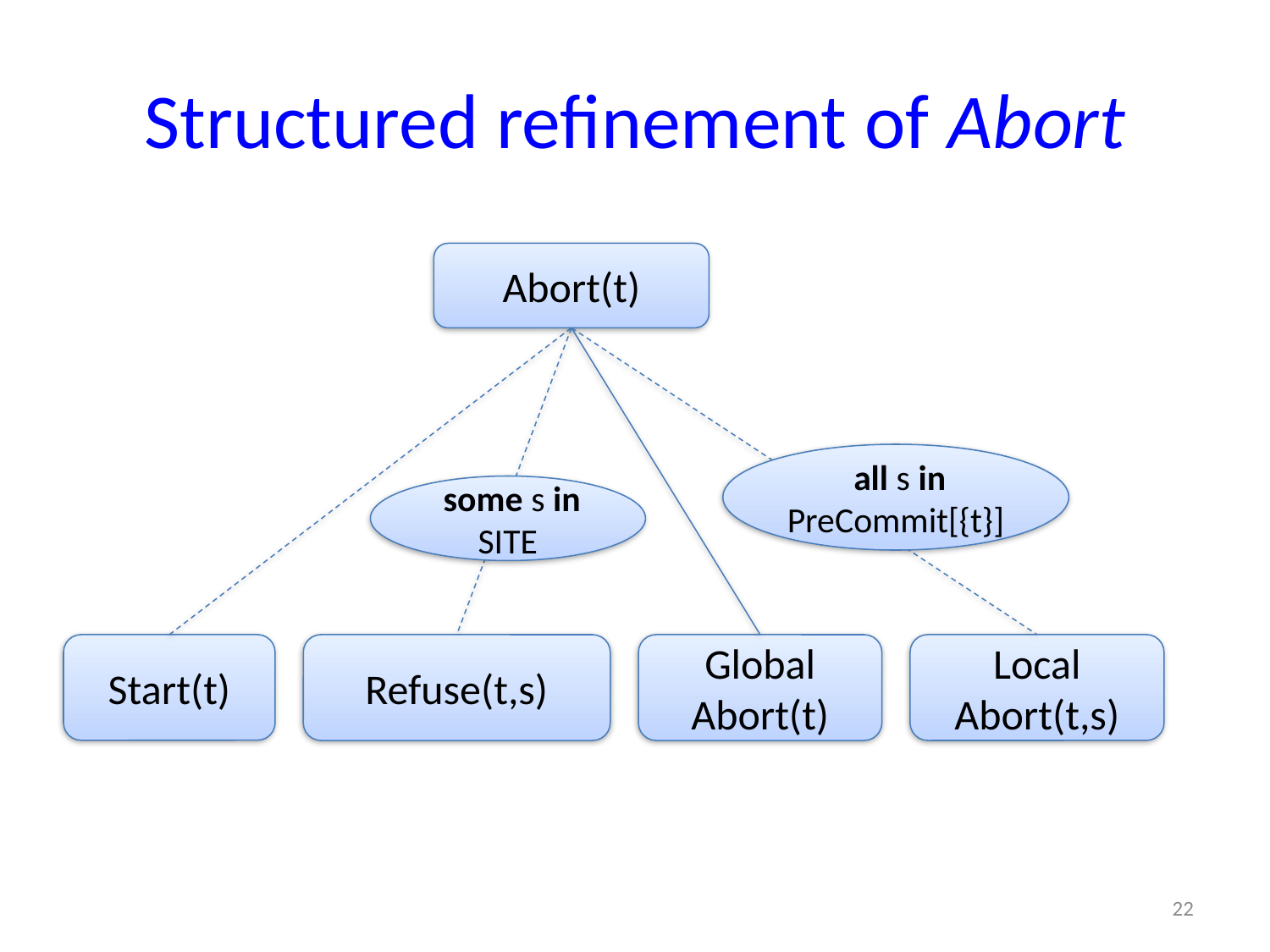

# Structured refinement of Abort

Abort(t)
 all s in PreCommit[{t}]
 some s in SITE
Local Abort(t,s)
Start(t)
Refuse(t,s)
Global Abort(t)
22